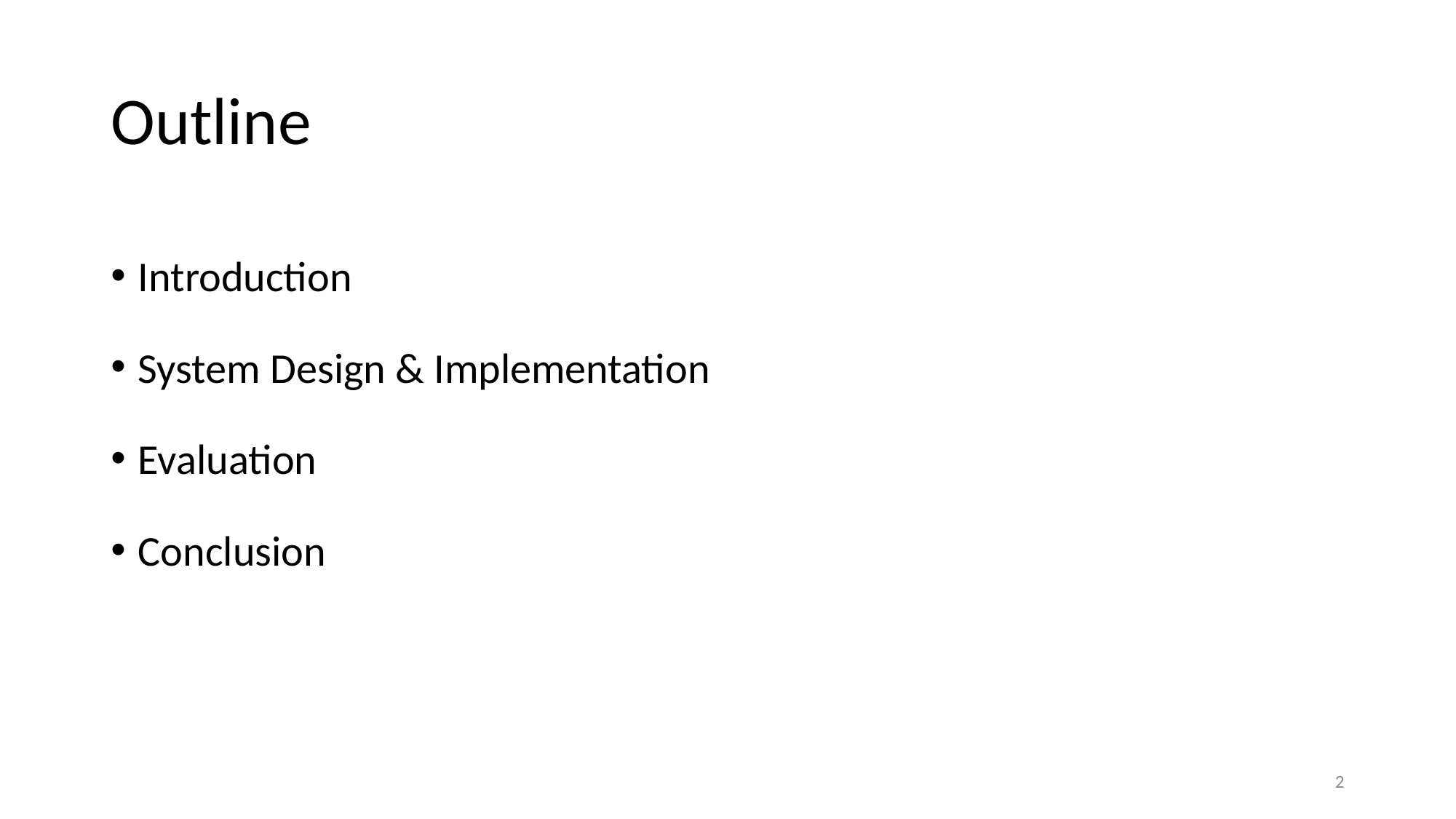

# Outline
Introduction
System Design & Implementation
Evaluation
Conclusion
2